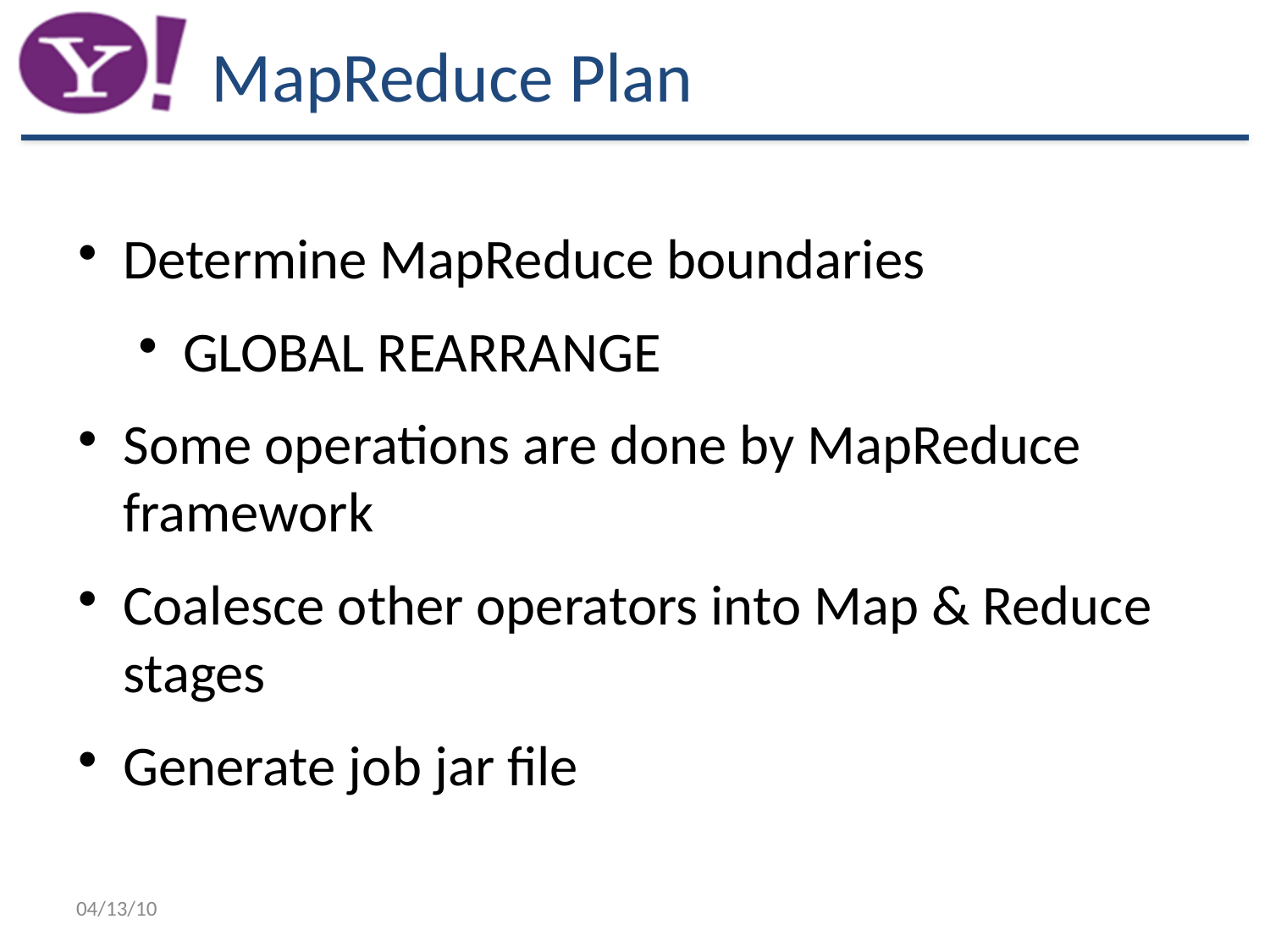

# MapReduce Plan
Determine MapReduce boundaries
GLOBAL REARRANGE
Some operations are done by MapReduce framework
Coalesce other operators into Map & Reduce stages
Generate job jar file
04/13/10